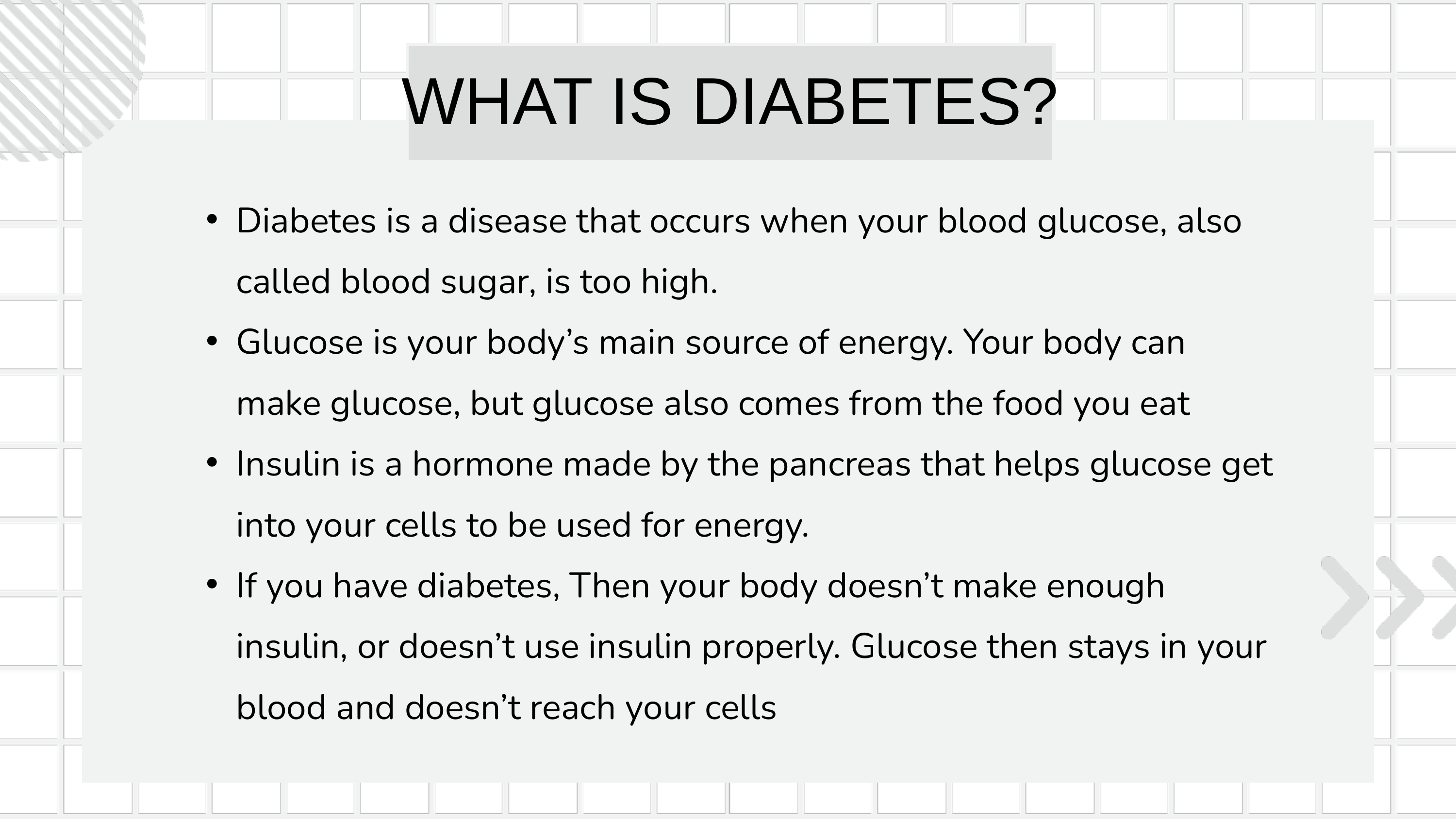

WHAT IS DIABETES?

Diabetes is a disease that occurs when your blood glucose, also called blood sugar, is too high.
Glucose is your body’s main source of energy. Your body can make glucose, but glucose also comes from the food you eat
Insulin is a hormone made by the pancreas that helps glucose get into your cells to be used for energy.
If you have diabetes, Then your body doesn’t make enough insulin, or doesn’t use insulin properly. Glucose then stays in your blood and doesn’t reach your cells